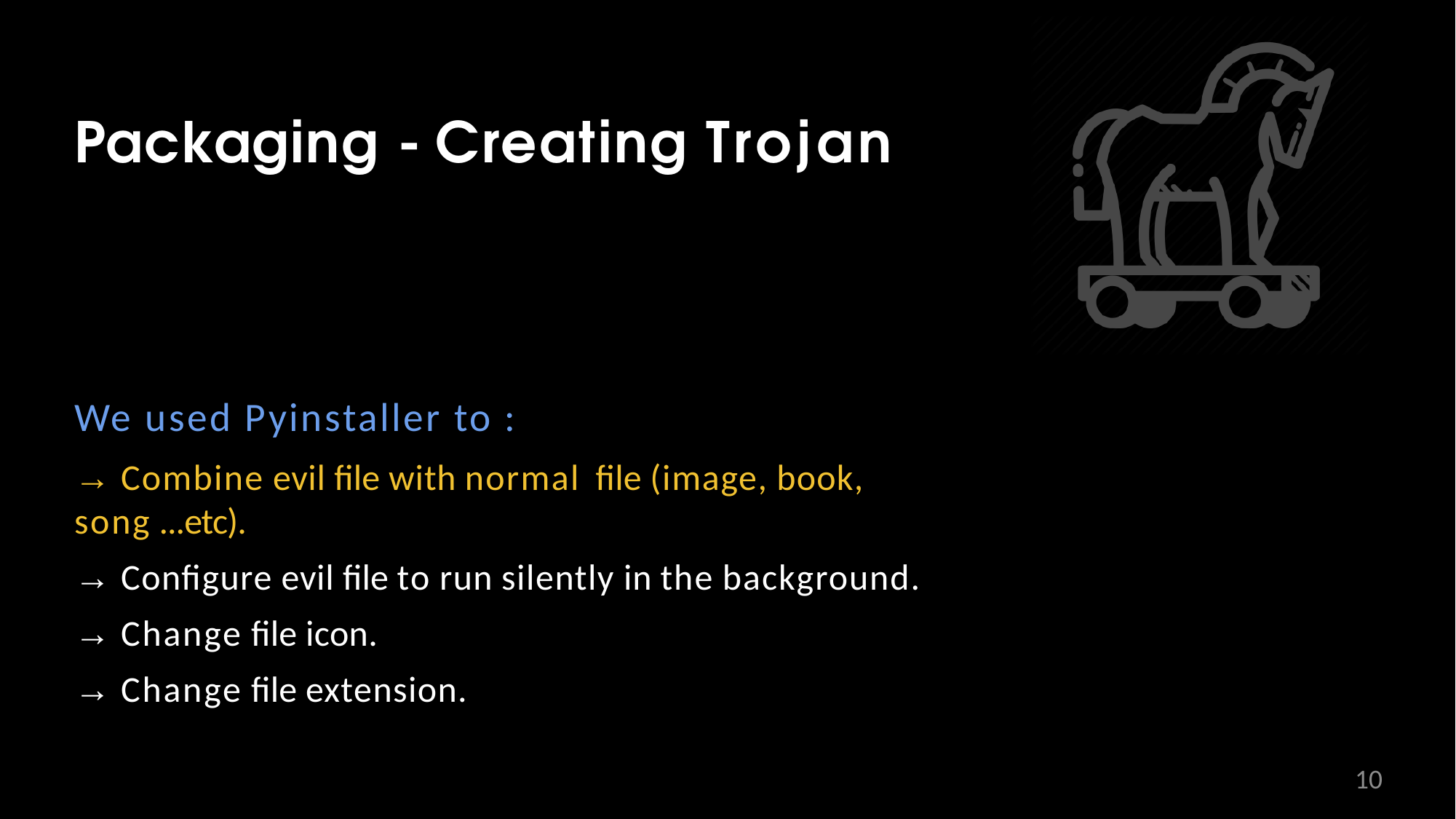

# Packaging -Creating Trojan
We used Pyinstaller to :
→ Combine evil file with normal file (image, book, song ...etc).
→ Configure evil file to run silently in the background.
→ Change file icon.
→ Change file extension.
10